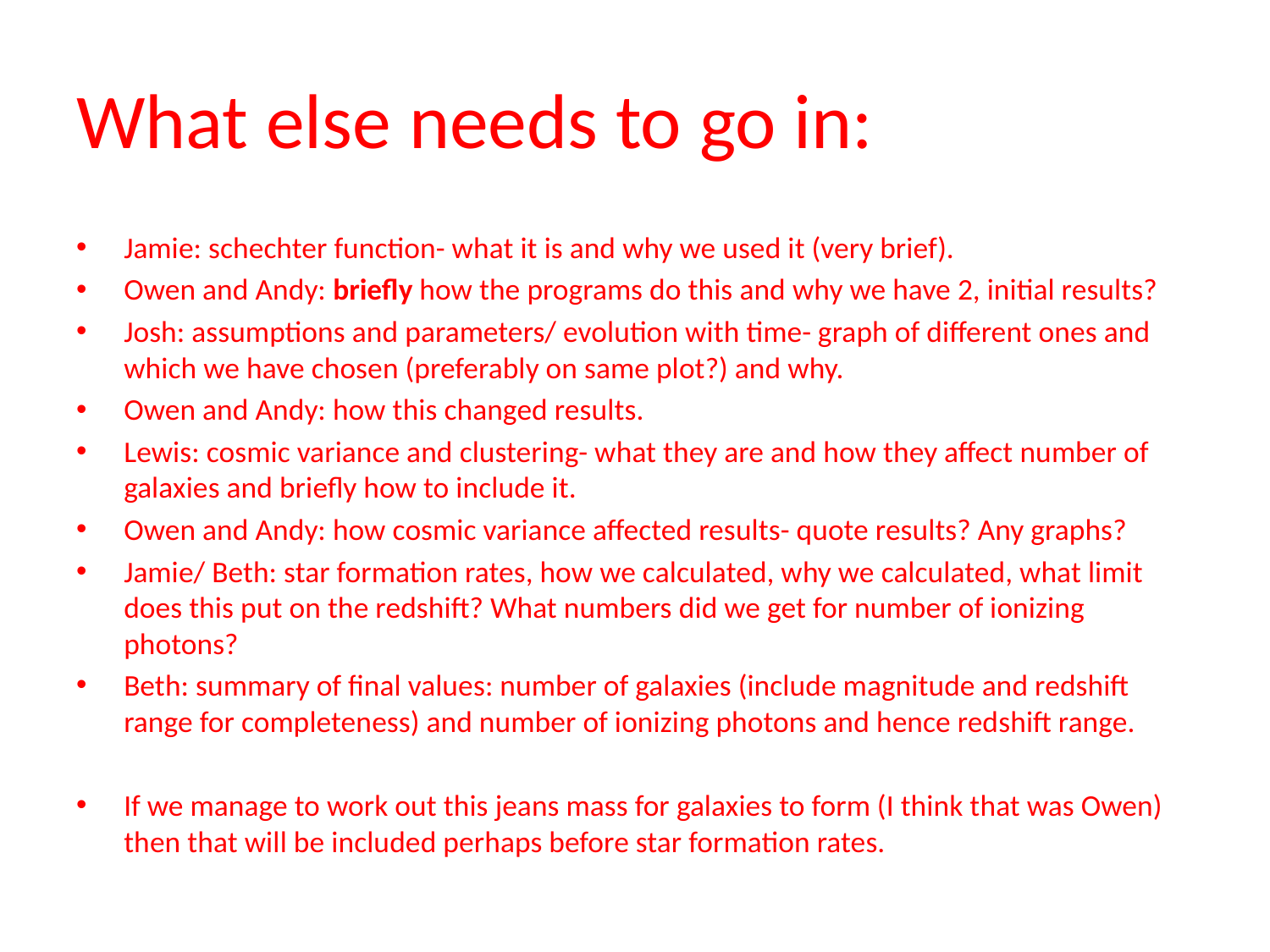

# What else needs to go in:
Jamie: schechter function- what it is and why we used it (very brief).
Owen and Andy: briefly how the programs do this and why we have 2, initial results?
Josh: assumptions and parameters/ evolution with time- graph of different ones and which we have chosen (preferably on same plot?) and why.
Owen and Andy: how this changed results.
Lewis: cosmic variance and clustering- what they are and how they affect number of galaxies and briefly how to include it.
Owen and Andy: how cosmic variance affected results- quote results? Any graphs?
Jamie/ Beth: star formation rates, how we calculated, why we calculated, what limit does this put on the redshift? What numbers did we get for number of ionizing photons?
Beth: summary of final values: number of galaxies (include magnitude and redshift range for completeness) and number of ionizing photons and hence redshift range.

If we manage to work out this jeans mass for galaxies to form (I think that was Owen) then that will be included perhaps before star formation rates.